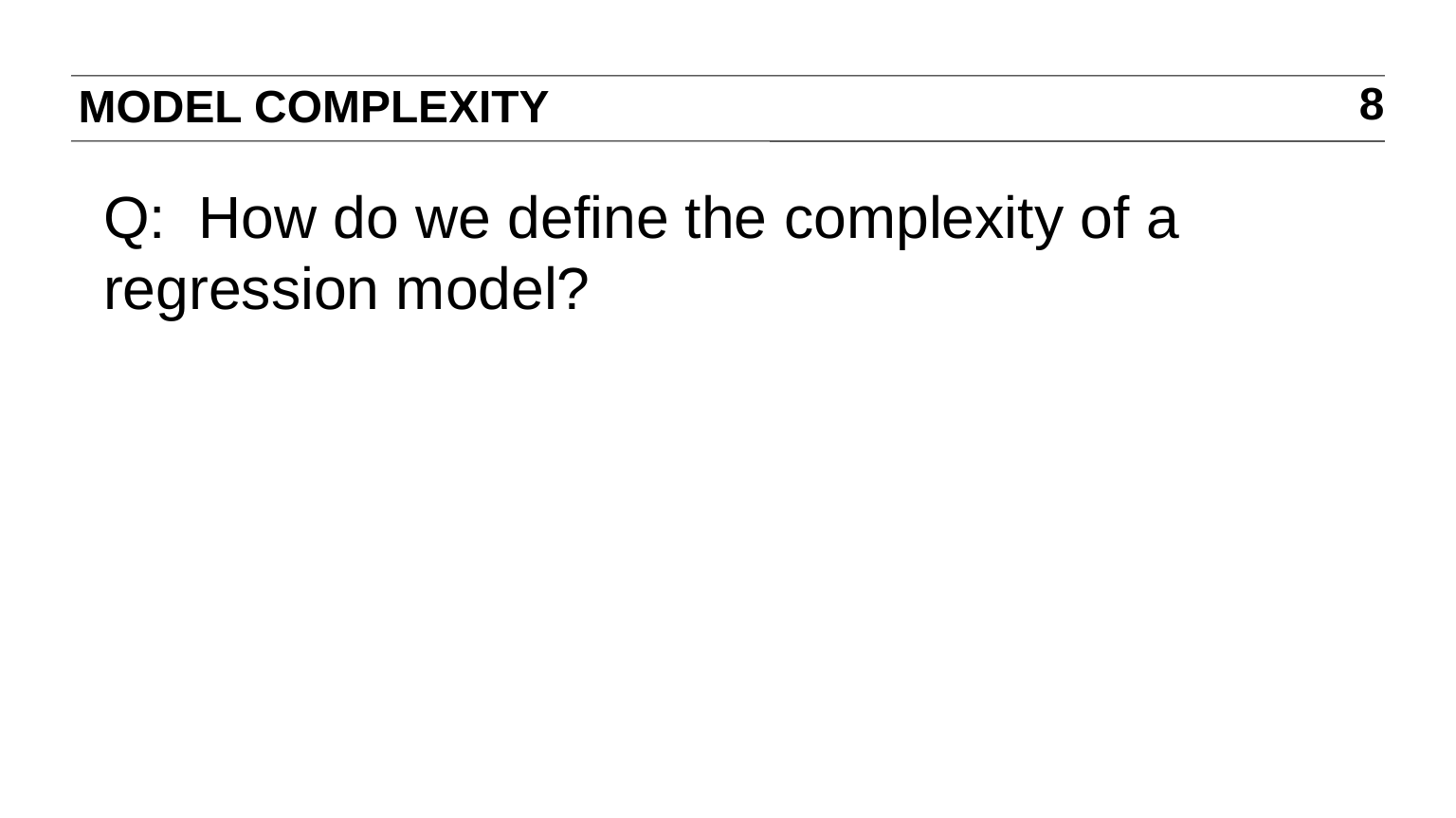

Model complexity
8
Q:  How do we define the complexity of a regression model?